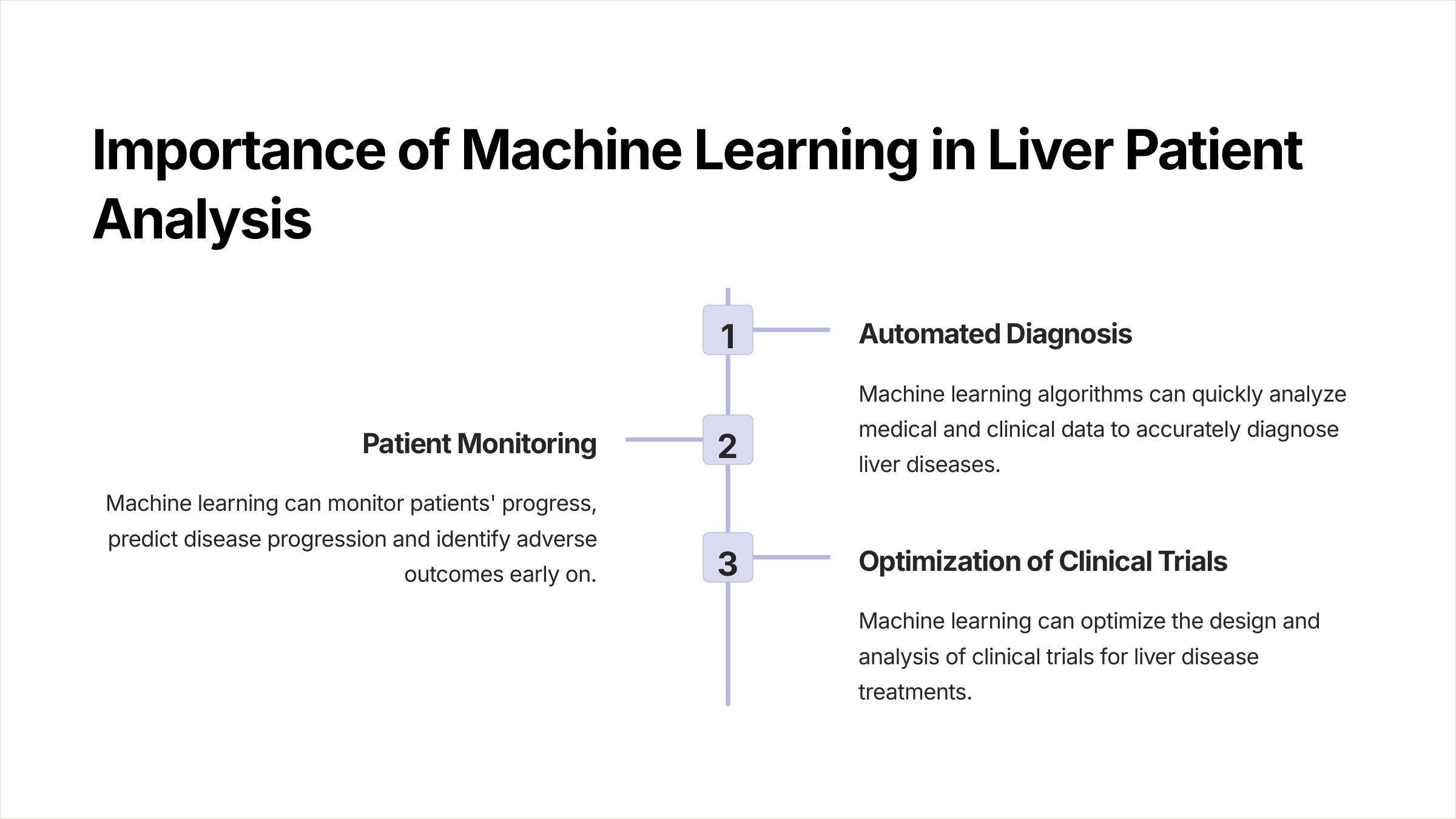

Importance of Machine Learning in Liver Patient Analysis

1
Automated Diagnosis

Machine learning algorithms can quickly analyze medical and clinical data to accurately diagnose liver diseases.

2
Patient Monitoring

Machine learning can monitor patients' progress, predict disease progression and identify adverse outcomes early on.

3
Optimization of Clinical Trials

Machine learning can optimize the design and analysis of clinical trials for liver disease treatments.